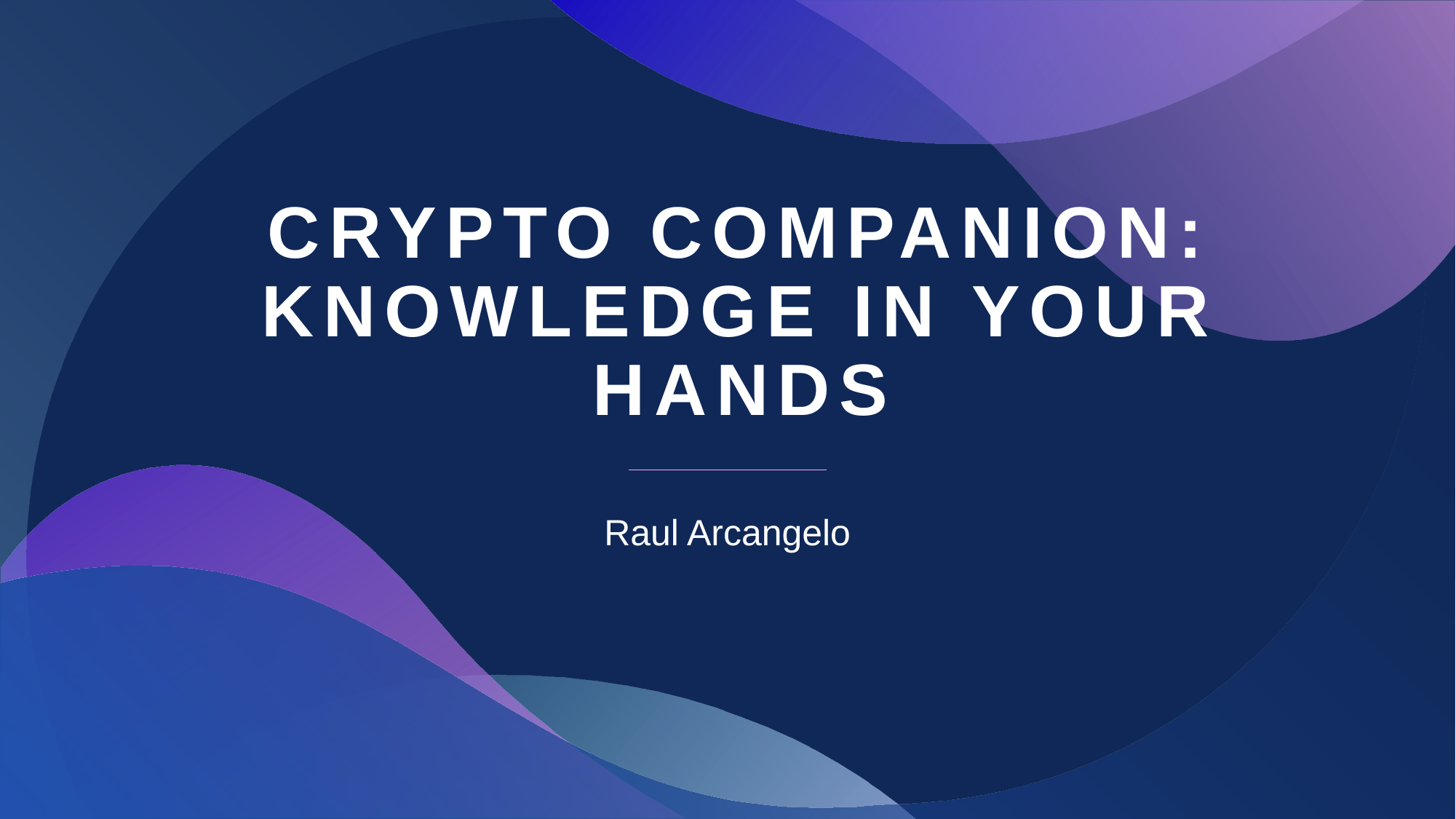

# Crypto Companion: Knowledge in your hands
Raul Arcangelo